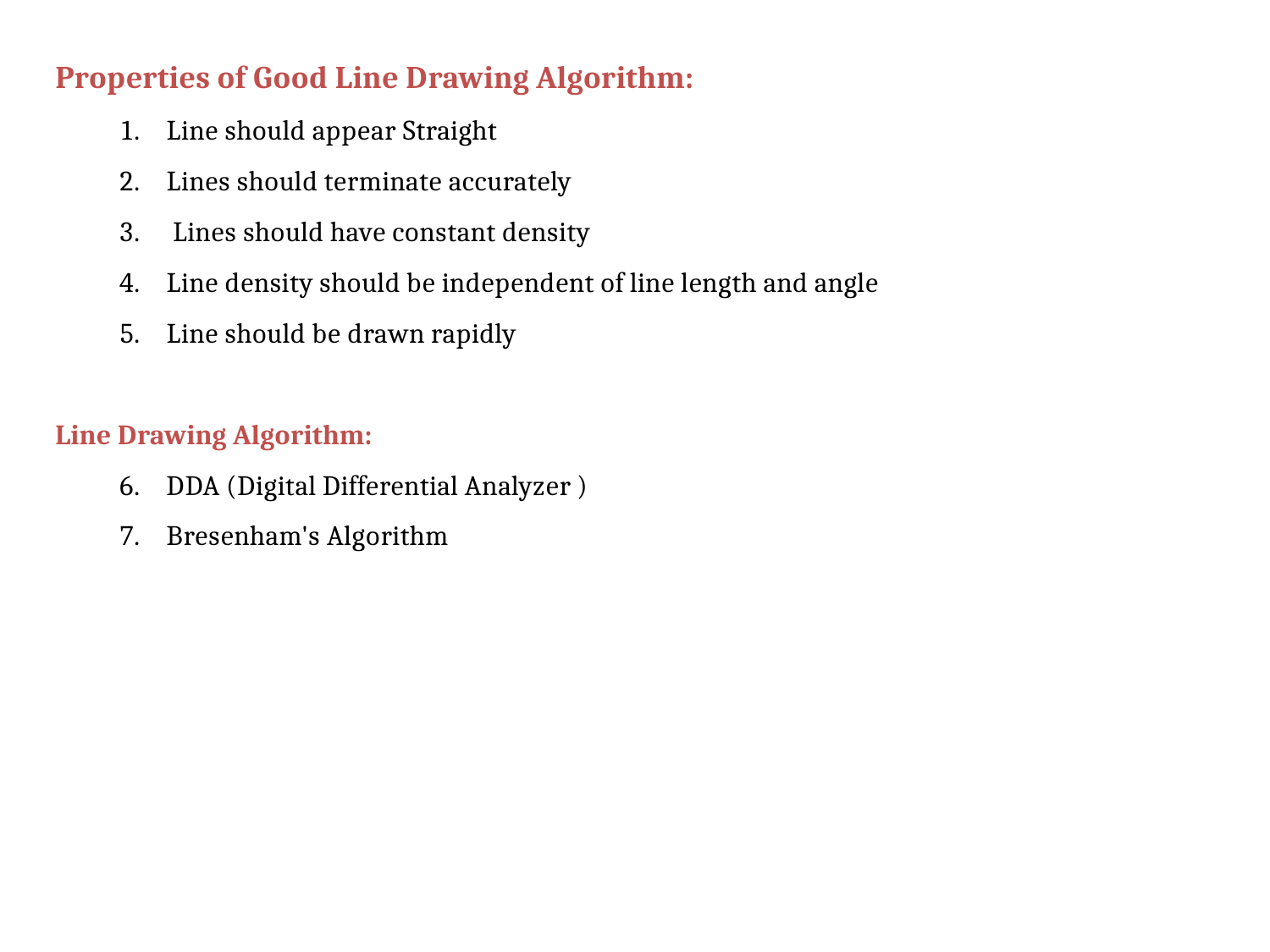

Properties of Good Line Drawing Algorithm:
Line should appear Straight
Lines should terminate accurately
 Lines should have constant density
Line density should be independent of line length and angle
Line should be drawn rapidly

Line Drawing Algorithm:
DDA (Digital Differential Analyzer )
Bresenham's Algorithm